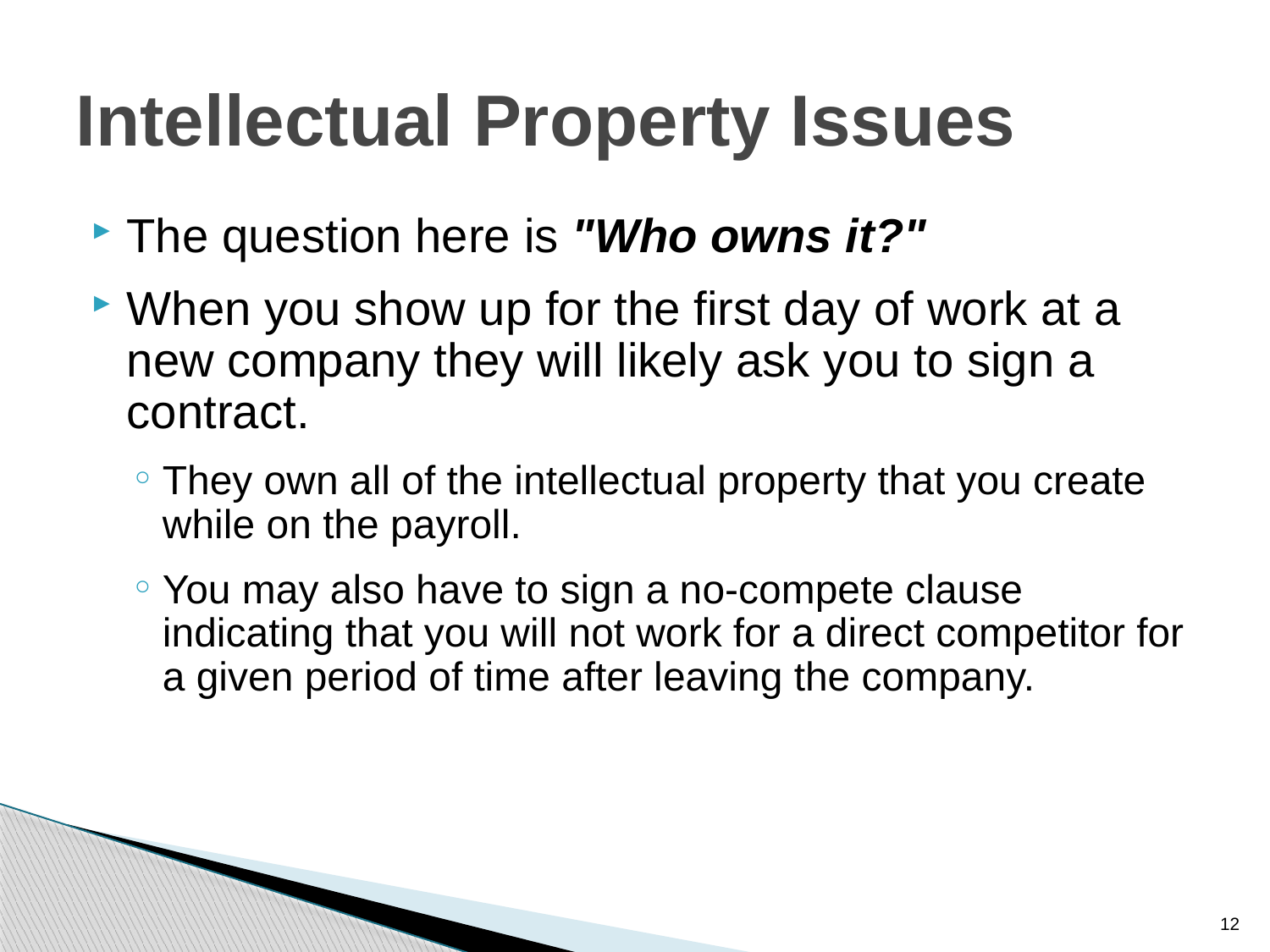

# Intellectual Property Issues
The question here is "Who owns it?"
When you show up for the first day of work at a new company they will likely ask you to sign a contract.
They own all of the intellectual property that you create while on the payroll.
You may also have to sign a no-compete clause indicating that you will not work for a direct competitor for a given period of time after leaving the company.
12